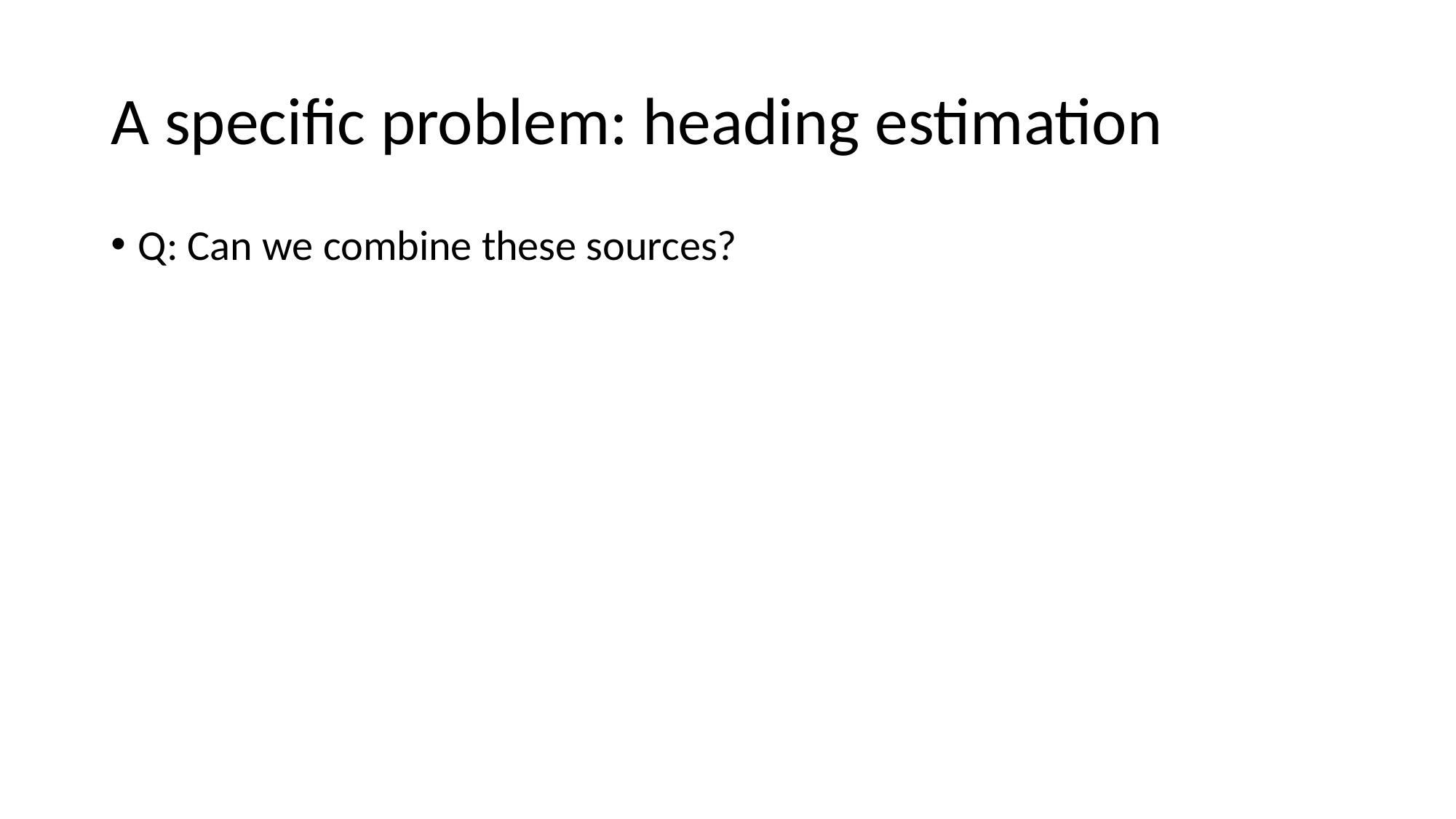

# A specific problem: heading estimation
Q: Can we combine these sources?